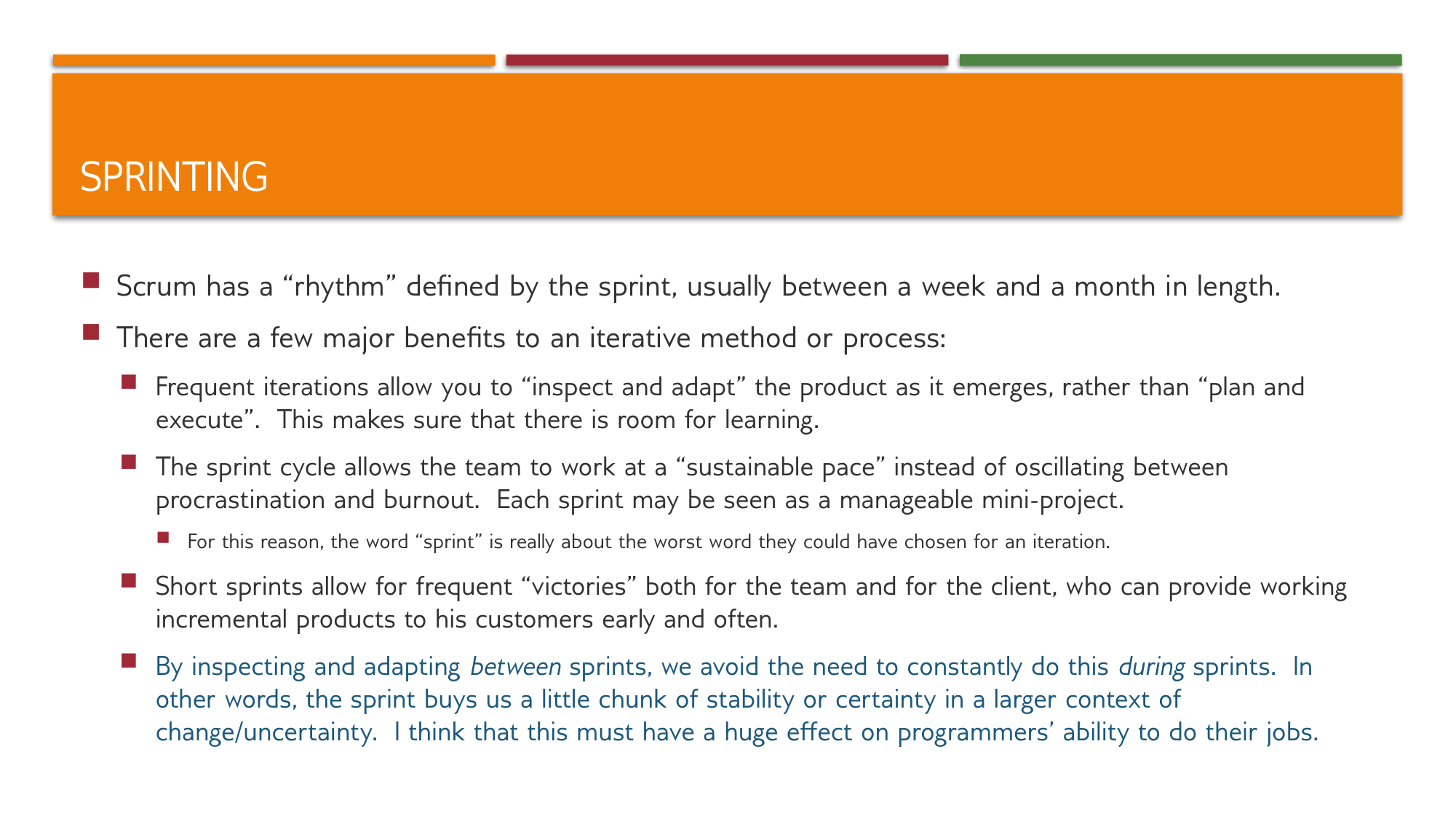

# sprinting
Scrum has a “rhythm” defined by the sprint, usually between a week and a month in length.
There are a few major benefits to an iterative method or process:
Frequent iterations allow you to “inspect and adapt” the product as it emerges, rather than “plan and execute”.  This makes sure that there is room for learning.
The sprint cycle allows the team to work at a “sustainable pace” instead of oscillating between procrastination and burnout.  Each sprint may be seen as a manageable mini-project.
For this reason, the word “sprint” is really about the worst word they could have chosen for an iteration.
Short sprints allow for frequent “victories” both for the team and for the client, who can provide working incremental products to his customers early and often.
By inspecting and adapting between sprints, we avoid the need to constantly do this during sprints.  In other words, the sprint buys us a little chunk of stability or certainty in a larger context of change/uncertainty.  I think that this must have a huge effect on programmers’ ability to do their jobs.